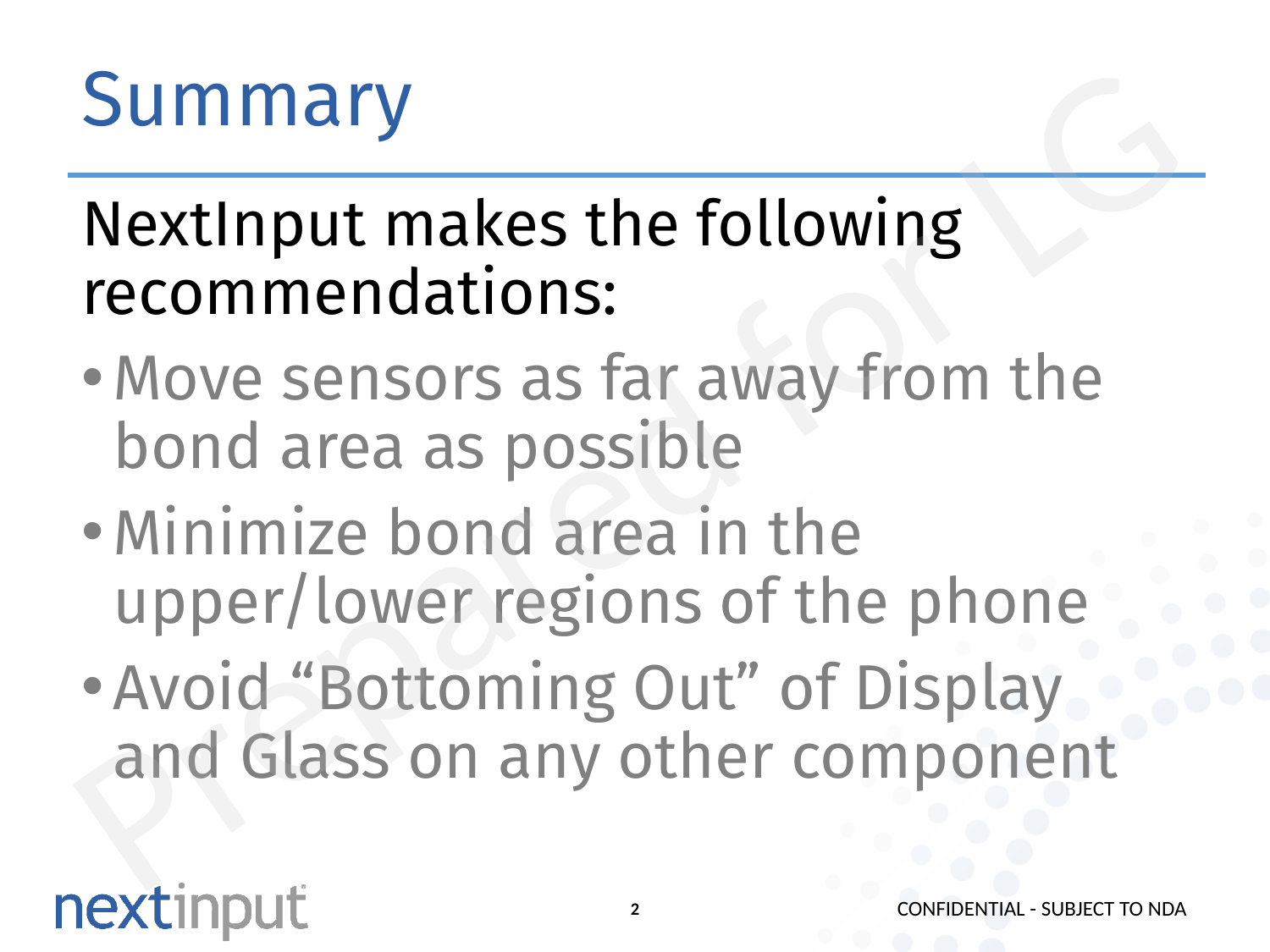

# Summary
NextInput makes the following recommendations:
Move sensors as far away from the bond area as possible
Minimize bond area in the upper/lower regions of the phone
Avoid “Bottoming Out” of Display and Glass on any other component
Prepared for LG
CONFIDENTIAL - SUBJECT TO NDA
2